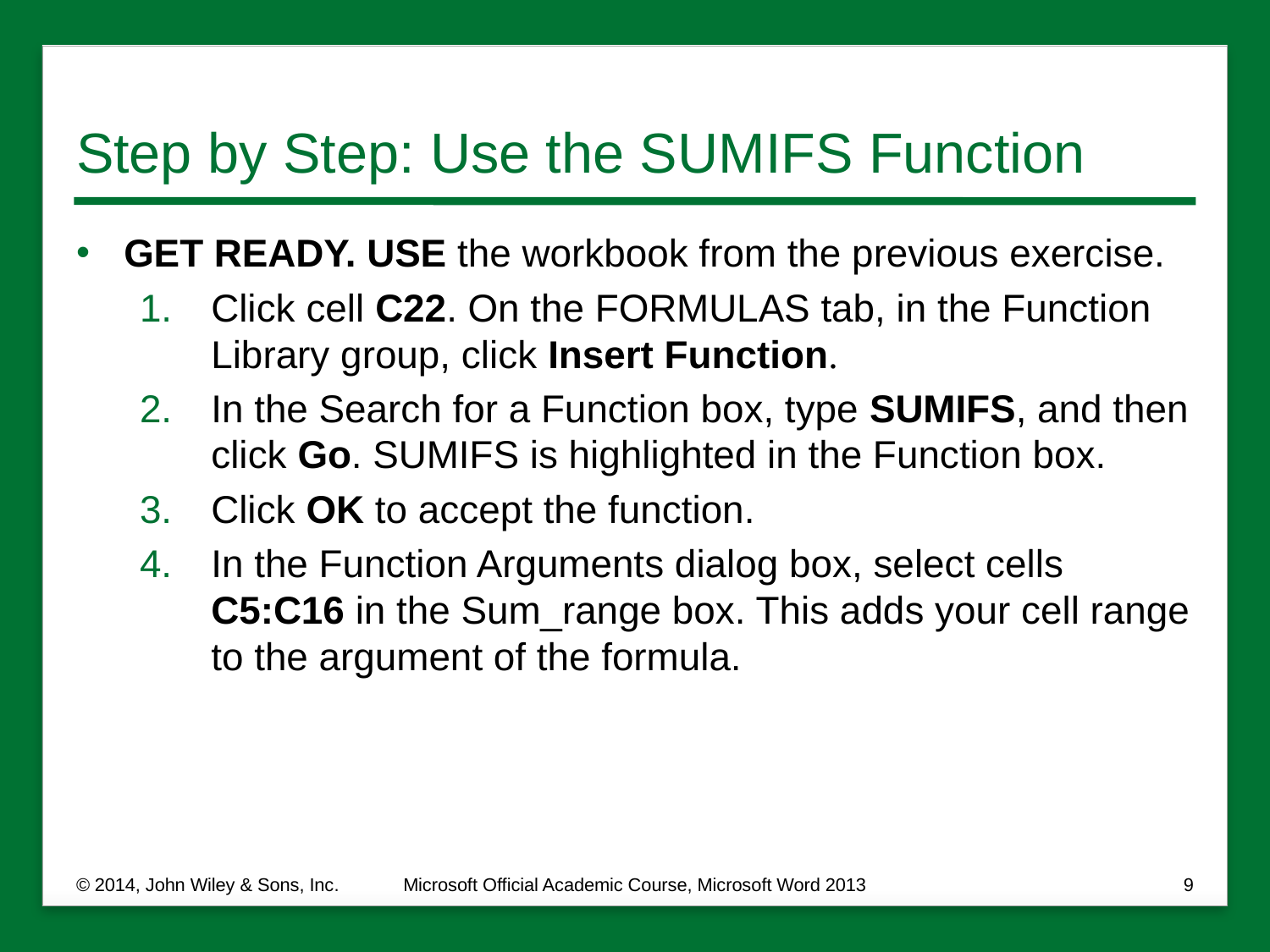

# Step by Step: Use the SUMIFS Function
GET READY. USE the workbook from the previous exercise.
Click cell C22. On the FORMULAS tab, in the Function Library group, click Insert Function.
In the Search for a Function box, type SUMIFS, and then click Go. SUMIFS is highlighted in the Function box.
Click OK to accept the function.
In the Function Arguments dialog box, select cells C5:C16 in the Sum_range box. This adds your cell range to the argument of the formula.

© 2014, John Wiley & Sons, Inc.
Microsoft Official Academic Course, Microsoft Word 2013
9